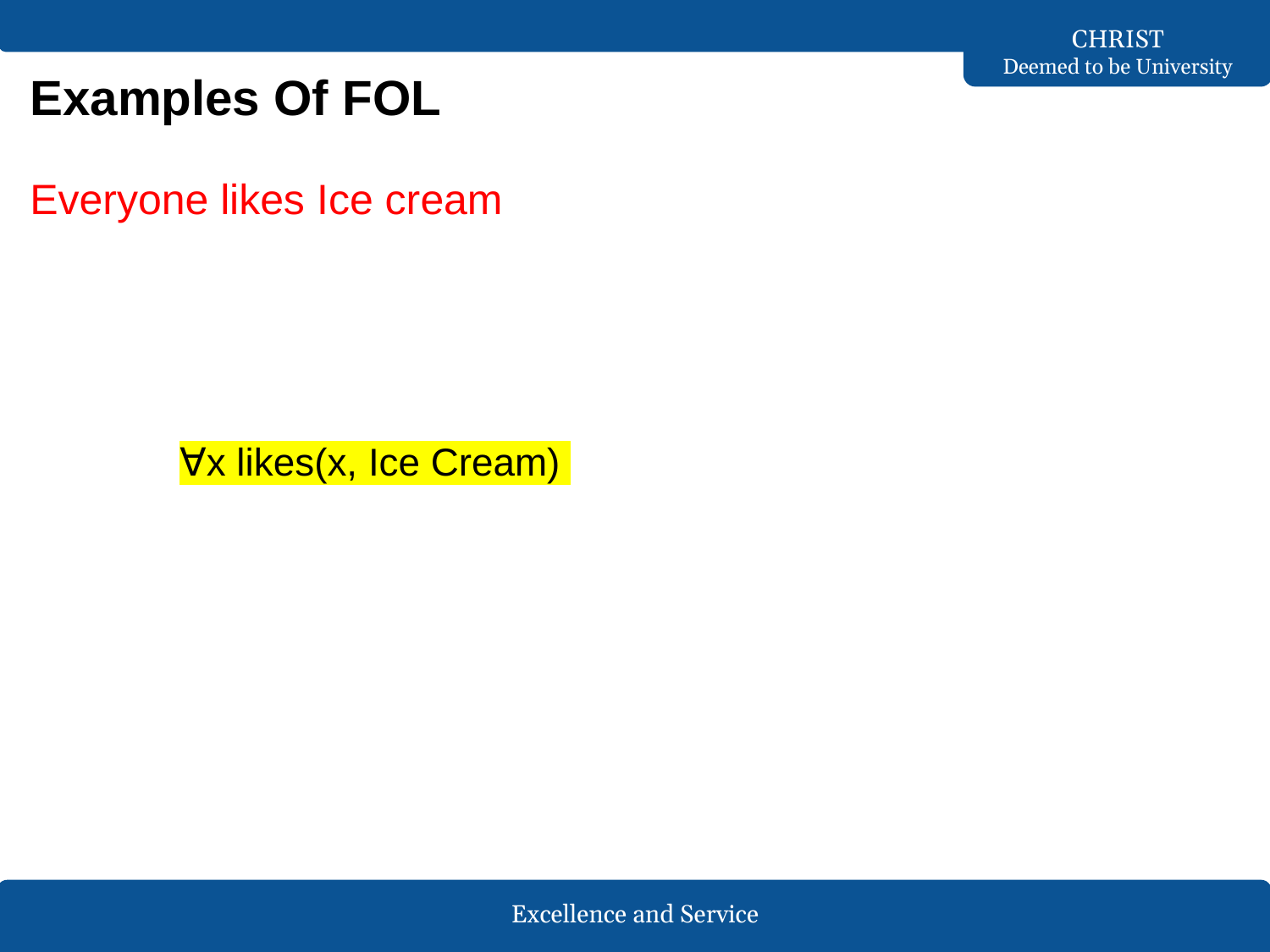

# Examples Of FOL
Everyone likes Ice cream

∀x likes(x, Ice Cream)